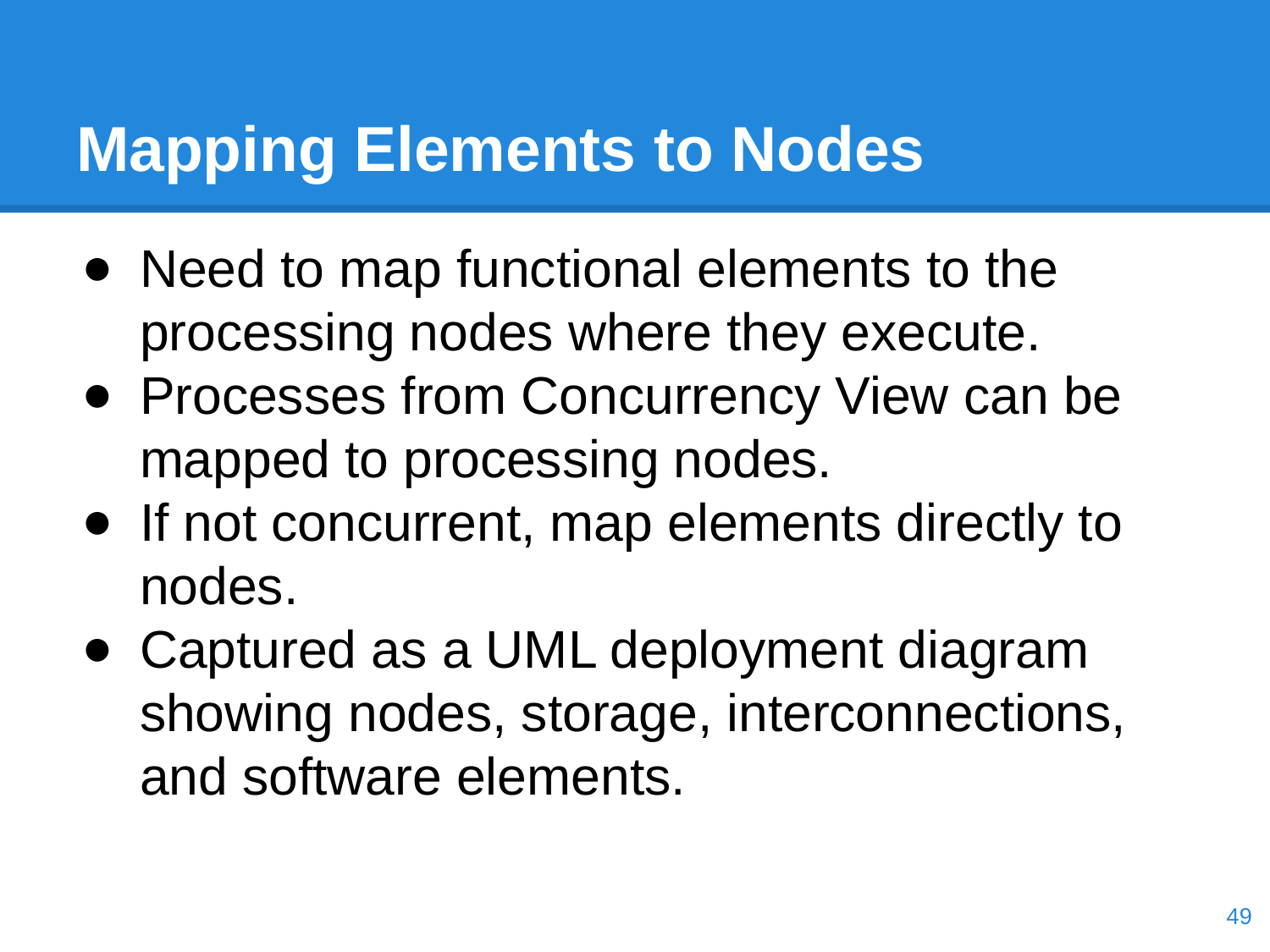

# Mapping Elements to Nodes
Need to map functional elements to the processing nodes where they execute.
Processes from Concurrency View can be mapped to processing nodes.
If not concurrent, map elements directly to nodes.
Captured as a UML deployment diagram showing nodes, storage, interconnections, and software elements.
49